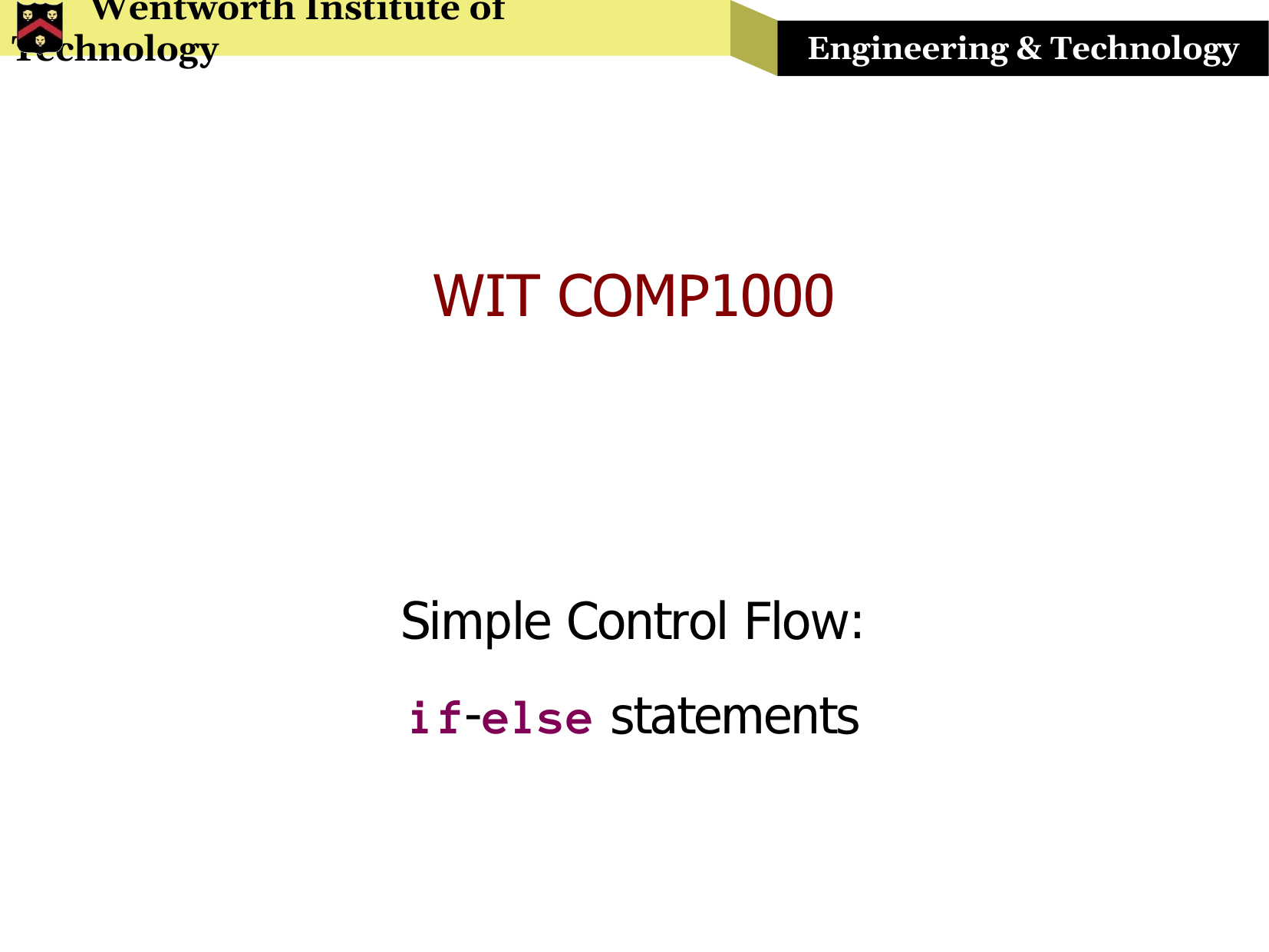

# WIT COMP1000
Simple Control Flow:
if-else statements